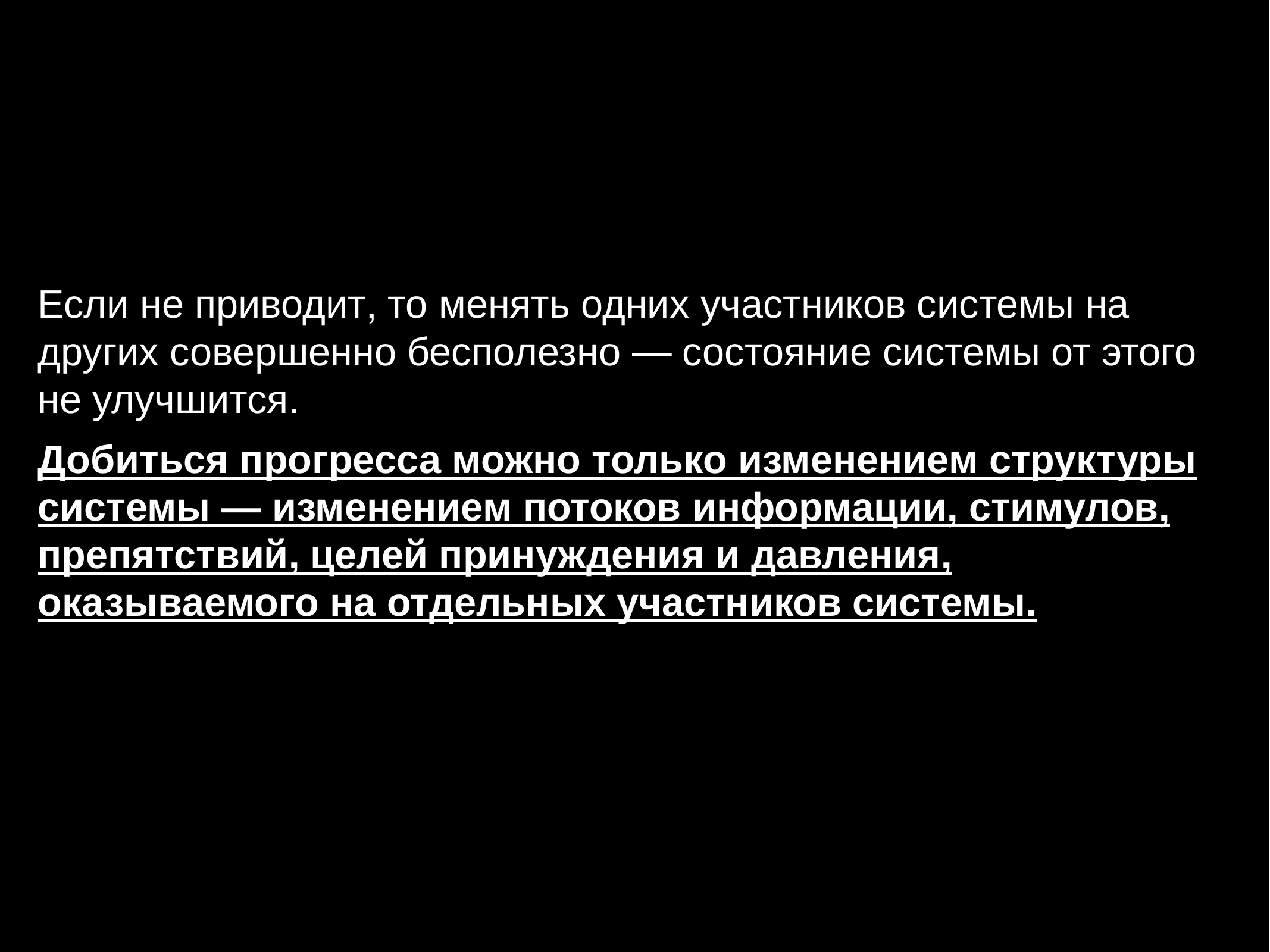

81
Если не приводит, то менять одних участников системы на других совершенно бесполезно — состояние системы от этого не улучшится.
Добиться прогресса можно только изменением структуры системы — изменением потоков информации, стимулов, препятствий, целей принуждения и давления, оказываемого на отдельных участников системы.